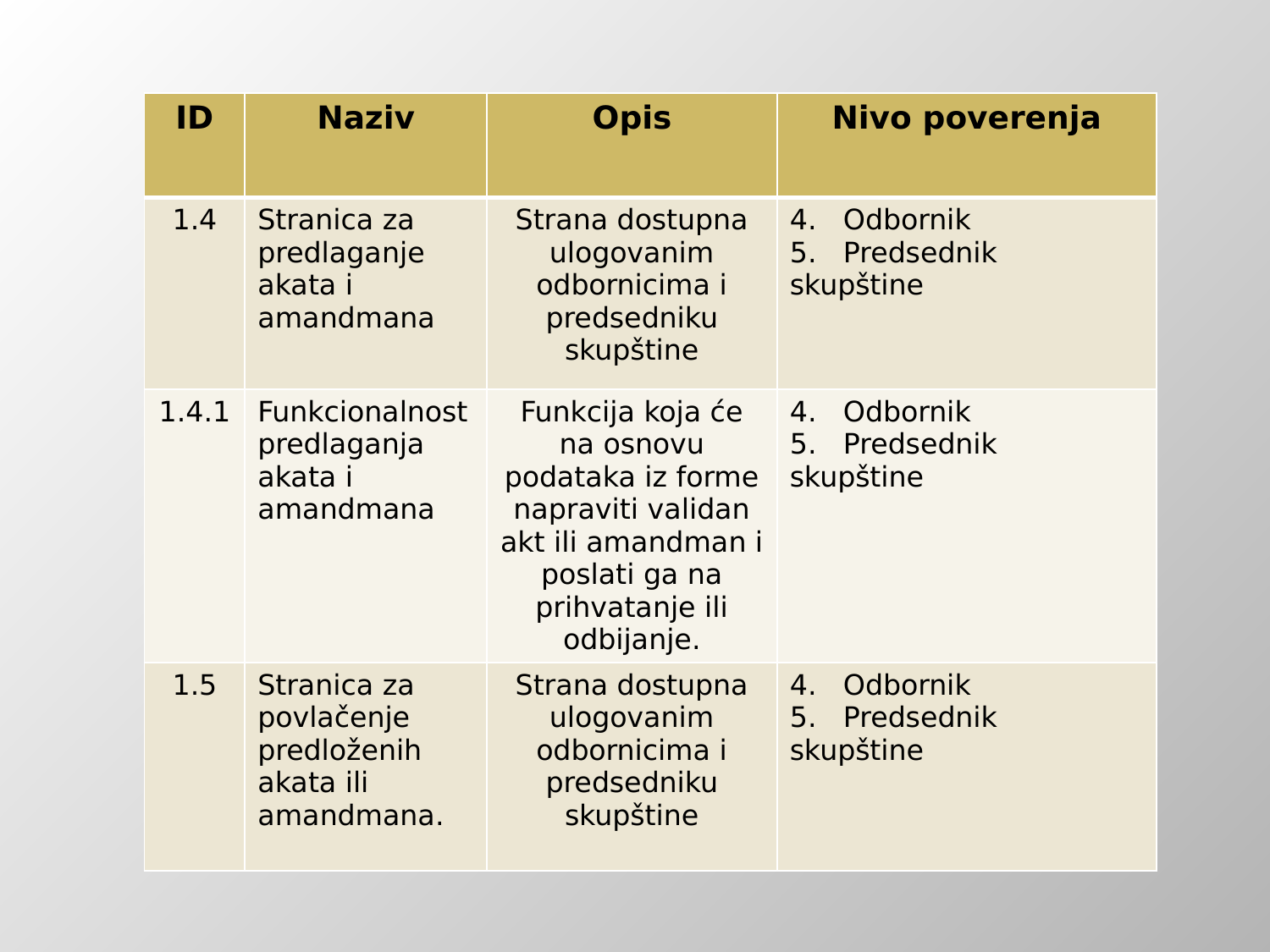

| ID | Naziv | Opis | Nivo poverenja |
| --- | --- | --- | --- |
| 1.4 | Stranica za predlaganje akata i amandmana | Strana dostupna ulogovanim odbornicima i predsedniku skupštine | 4. Odbornik 5. Predsednik skupštine |
| 1.4.1 | Funkcionalnost predlaganja akata i amandmana | Funkcija koja će na osnovu podataka iz forme napraviti validan akt ili amandman i poslati ga na prihvatanje ili odbijanje. | 4. Odbornik 5. Predsednik skupštine |
| 1.5 | Stranica za povlačenje predloženih akata ili amandmana. | Strana dostupna ulogovanim odbornicima i predsedniku skupštine | 4. Odbornik 5. Predsednik skupštine |